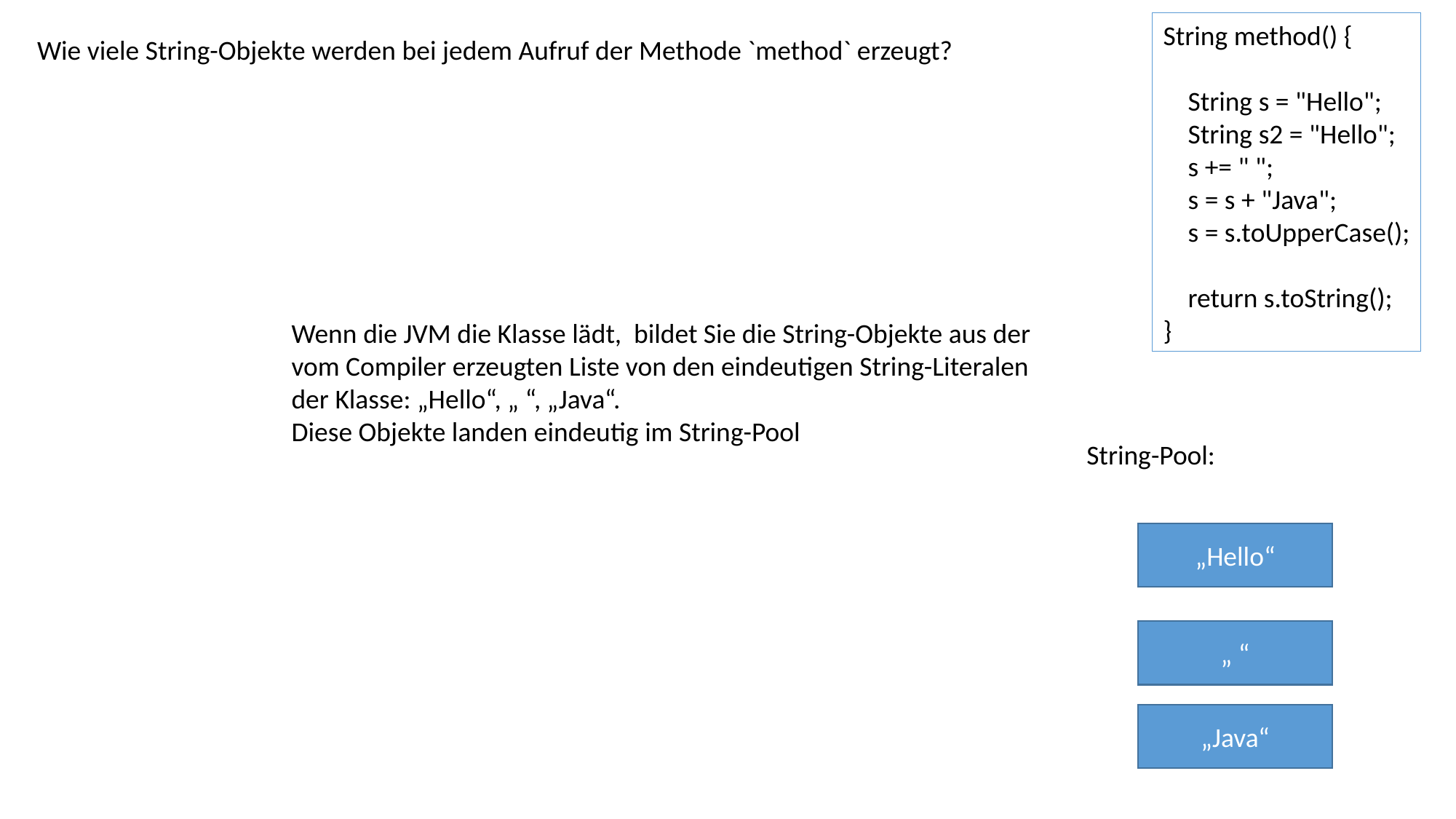

String method() {

    String s = "Hello";
    String s2 = "Hello";
    s += " ";
    s = s + "Java";
    s = s.toUpperCase();

    return s.toString();
}
Wie viele String-Objekte werden bei jedem Aufruf der Methode `method` erzeugt?
Wenn die JVM die Klasse lädt,  bildet Sie die String-Objekte aus der
vom Compiler erzeugten Liste von den eindeutigen String-Literalen
der Klasse: „Hello“, „ “, „Java“.
Diese Objekte landen eindeutig im String-Pool
String-Pool:
„Hello“
„ “
„Java“